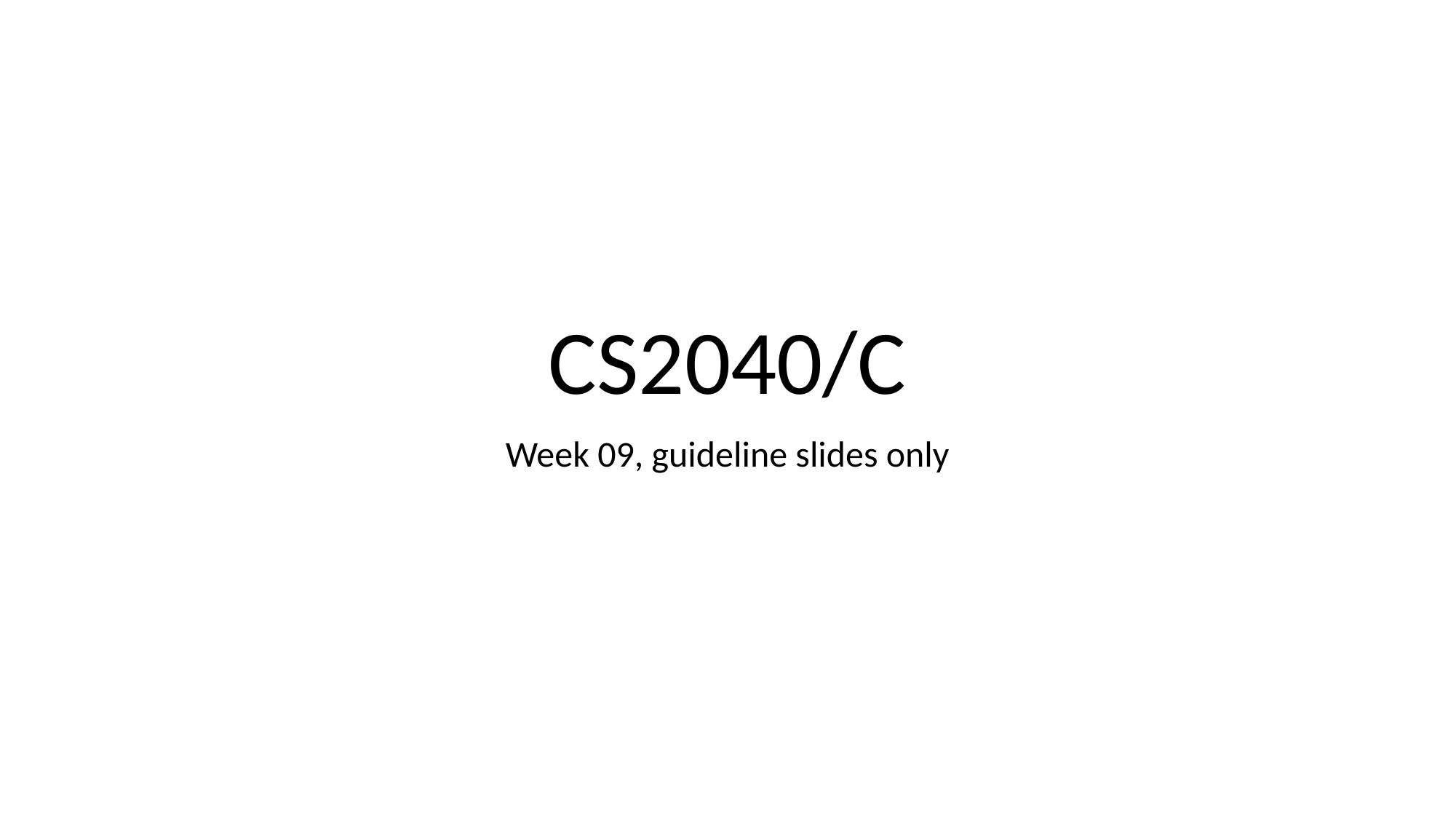

# CS2040/C
Week 09, guideline slides only